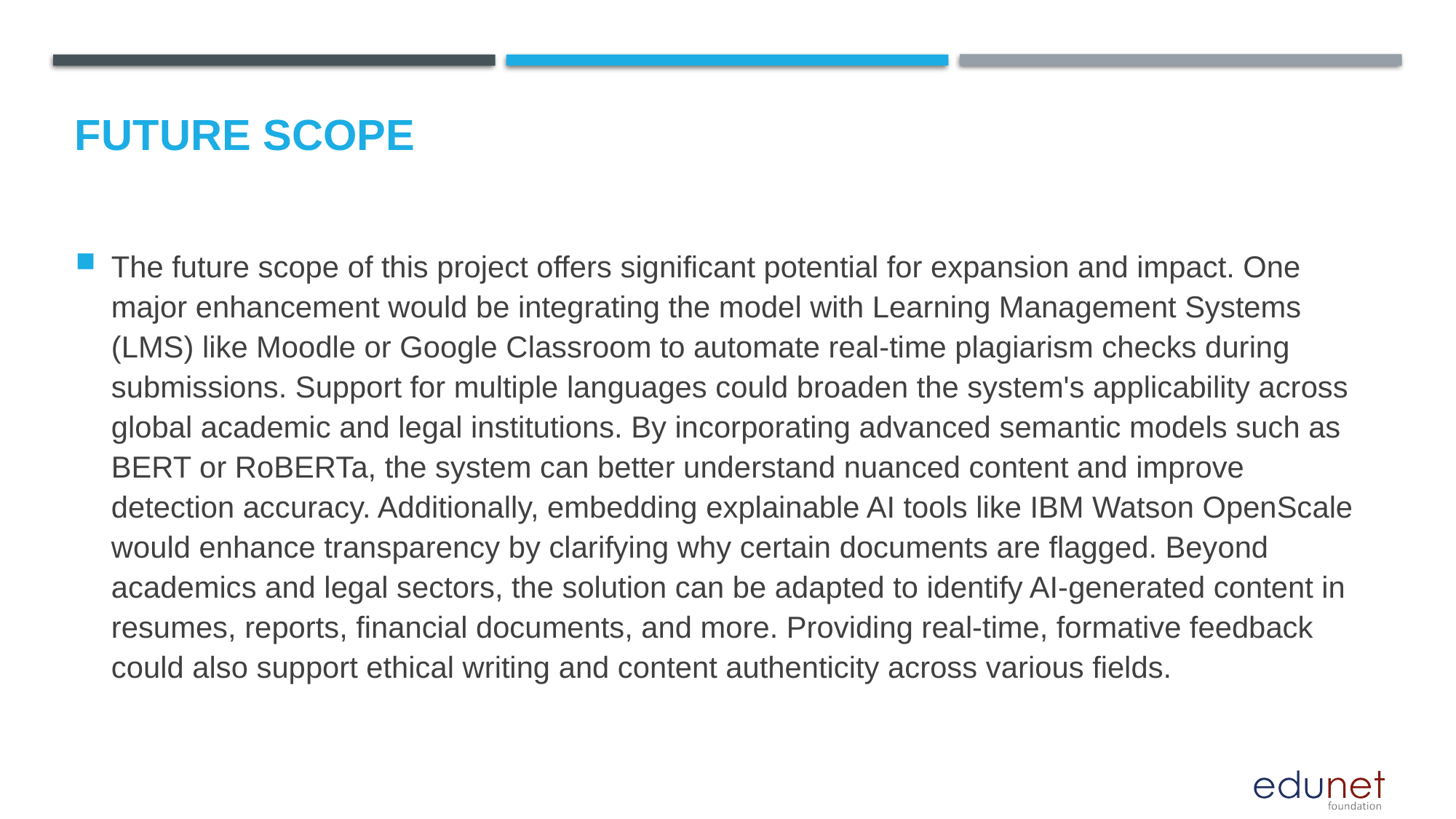

Future scope

The future scope of this project offers significant potential for expansion and impact. One major enhancement would be integrating the model with Learning Management Systems (LMS) like Moodle or Google Classroom to automate real-time plagiarism checks during submissions. Support for multiple languages could broaden the system's applicability across global academic and legal institutions. By incorporating advanced semantic models such as BERT or RoBERTa, the system can better understand nuanced content and improve detection accuracy. Additionally, embedding explainable AI tools like IBM Watson OpenScale would enhance transparency by clarifying why certain documents are flagged. Beyond academics and legal sectors, the solution can be adapted to identify AI-generated content in resumes, reports, financial documents, and more. Providing real-time, formative feedback could also support ethical writing and content authenticity across various fields.